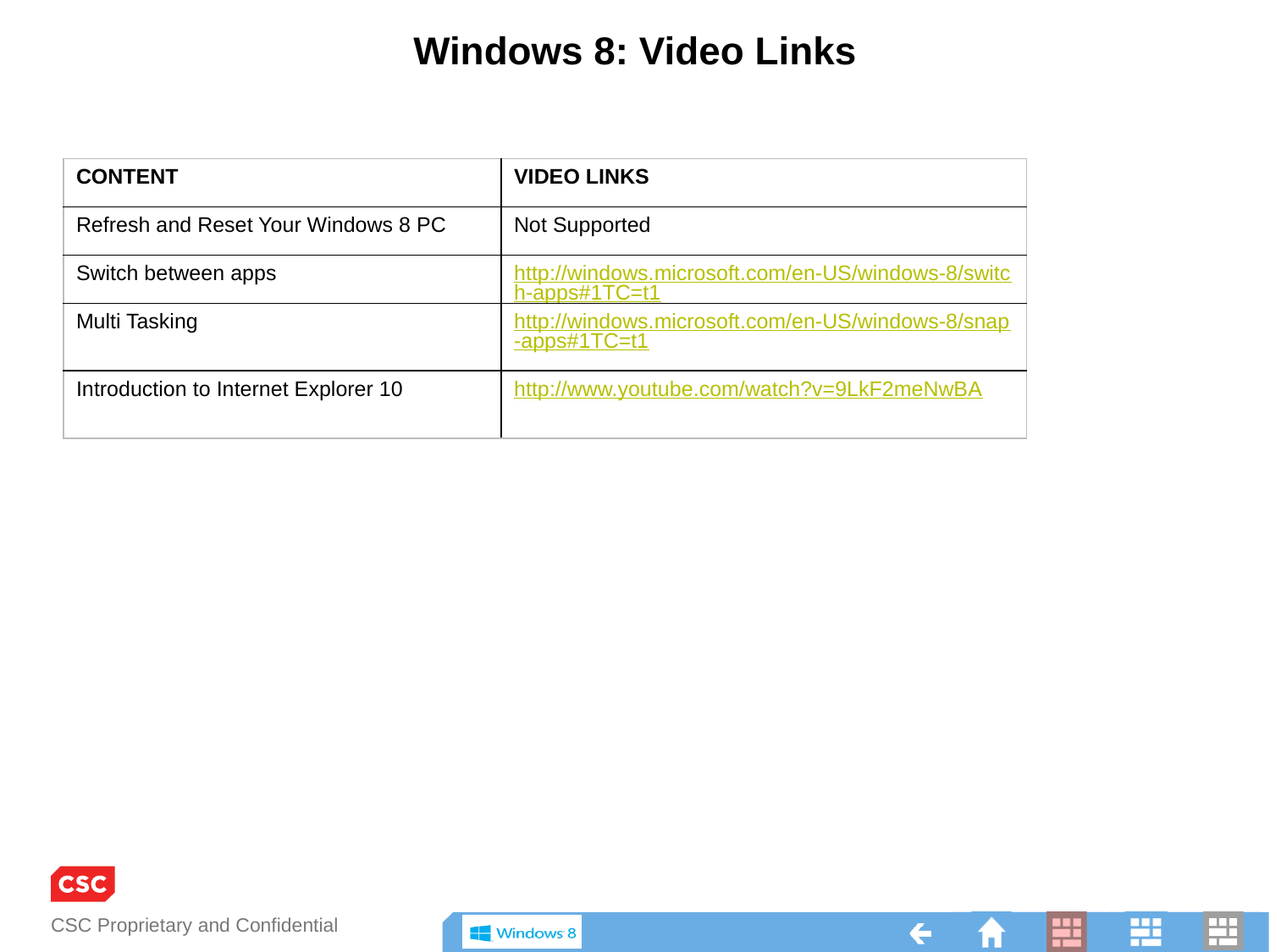

Windows 8: Video Links
| CONTENT | VIDEO LINKS |
| --- | --- |
| Refresh and Reset Your Windows 8 PC | Not Supported |
| Switch between apps | http://windows.microsoft.com/en-US/windows-8/switch-apps#1TC=t1 |
| Multi Tasking | http://windows.microsoft.com/en-US/windows-8/snap-apps#1TC=t1 |
| Introduction to Internet Explorer 10 | http://www.youtube.com/watch?v=9LkF2meNwBA |